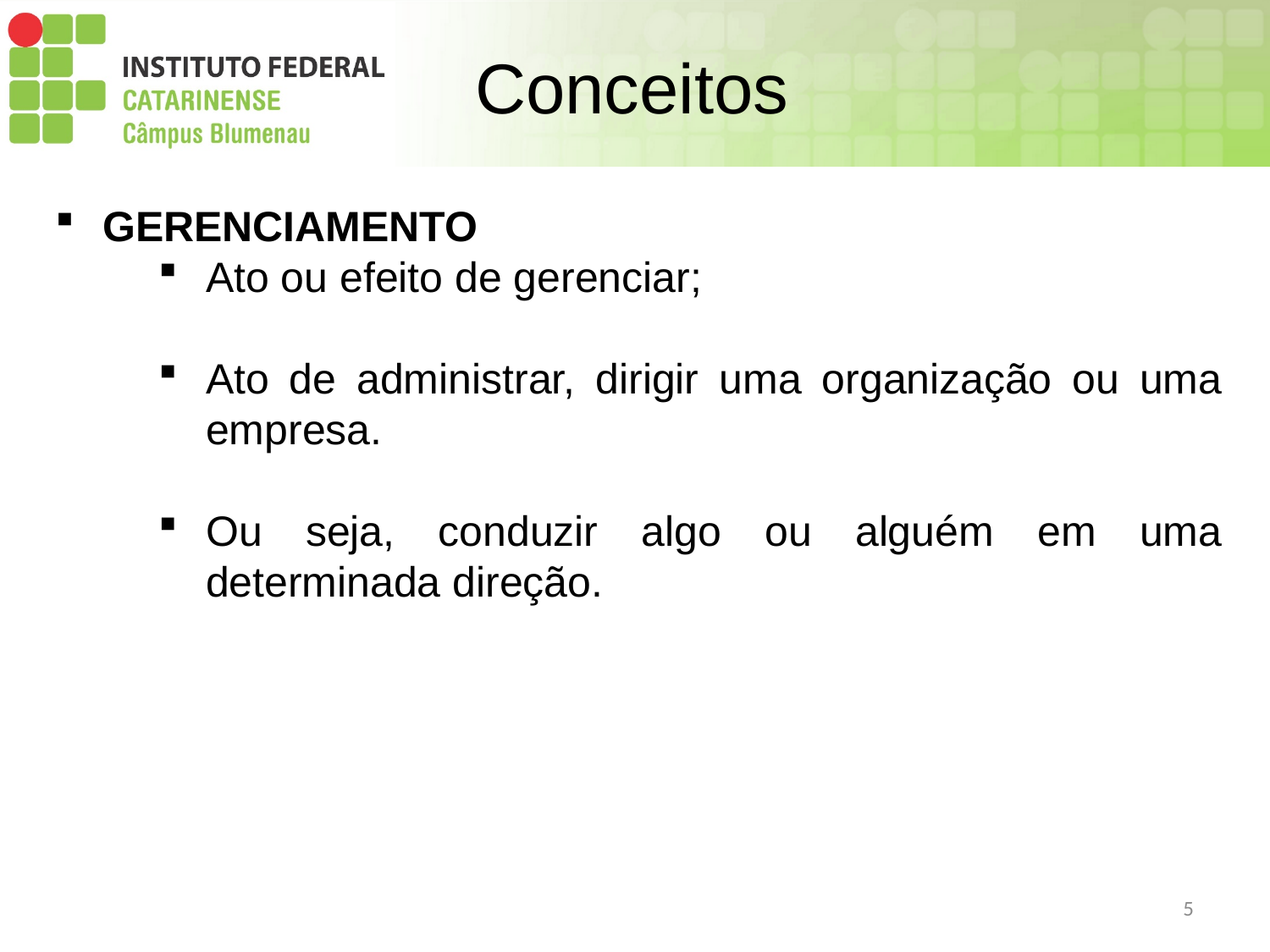

# Conceitos
GERENCIAMENTO
Ato ou efeito de gerenciar;

Ato de administrar, dirigir uma organização ou uma empresa.

Ou seja, conduzir algo ou alguém em uma determinada direção.

5